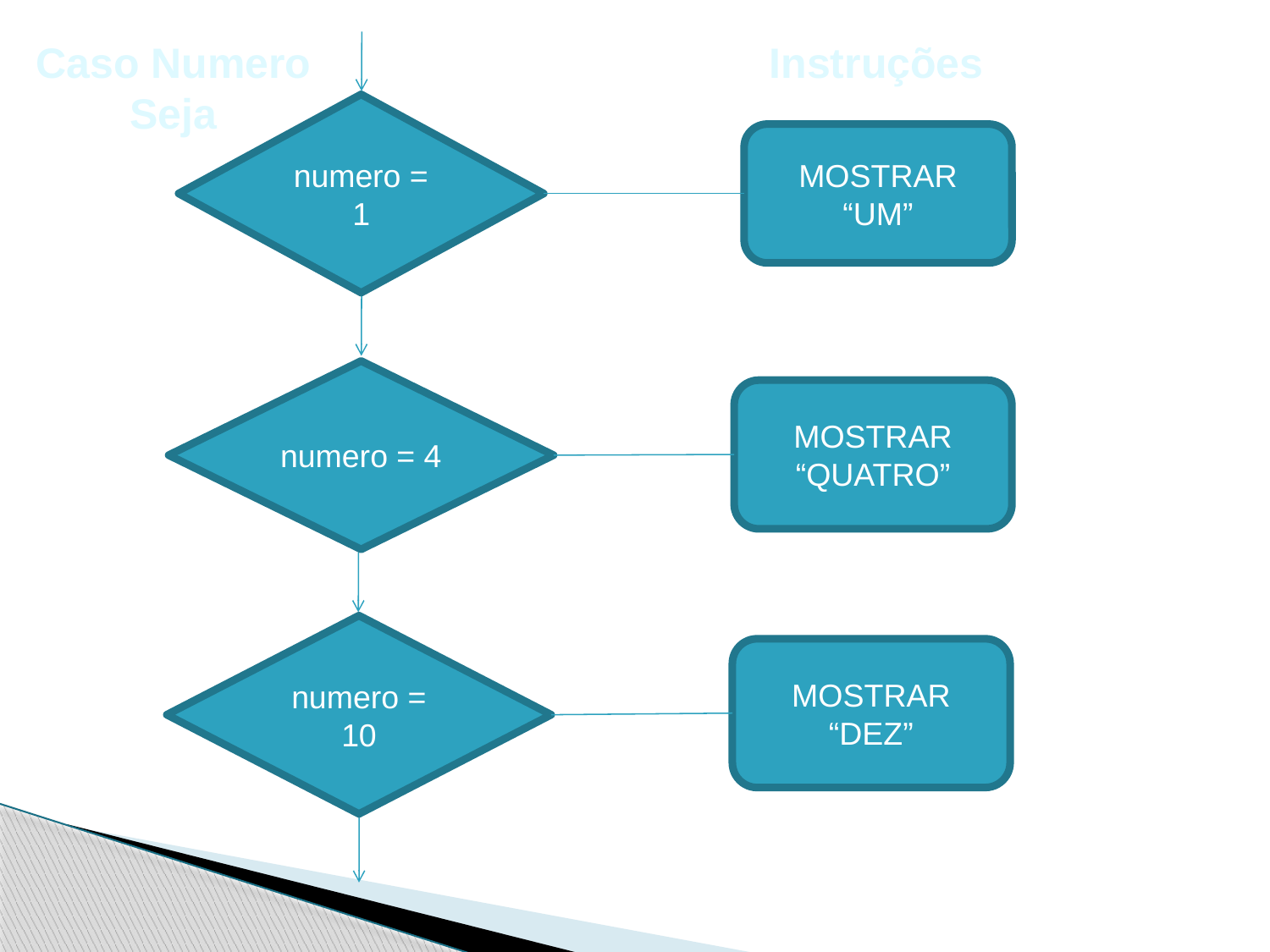

Caso Numero Seja
Instruções
numero = 1
MOSTRAR
“UM”
numero = 4
MOSTRAR
“QUATRO”
numero = 10
MOSTRAR
“DEZ”